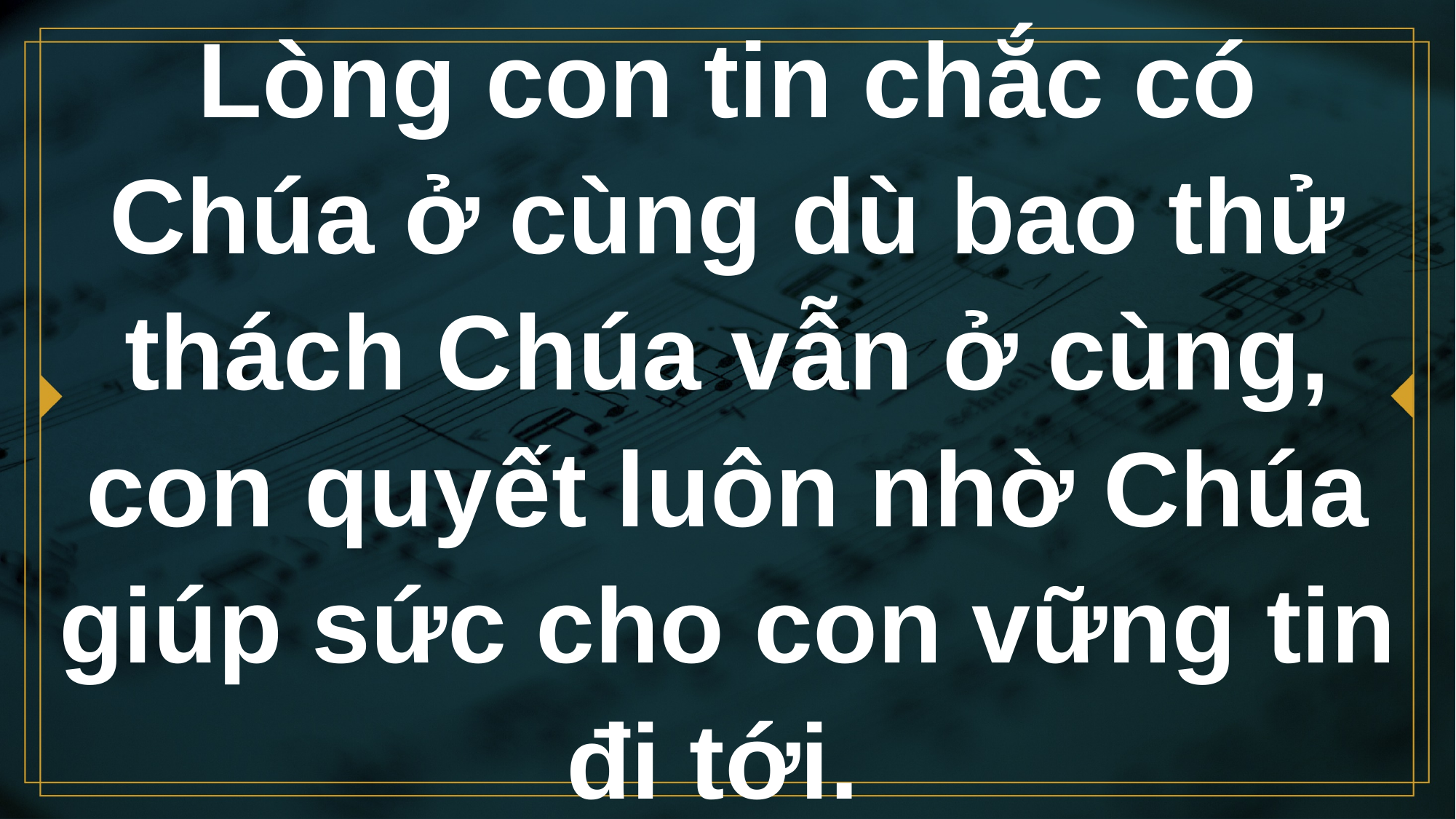

# Lòng con tin chắc có Chúa ở cùng dù bao thử thách Chúa vẫn ở cùng, con quyết luôn nhờ Chúa giúp sức cho con vững tin đi tới.